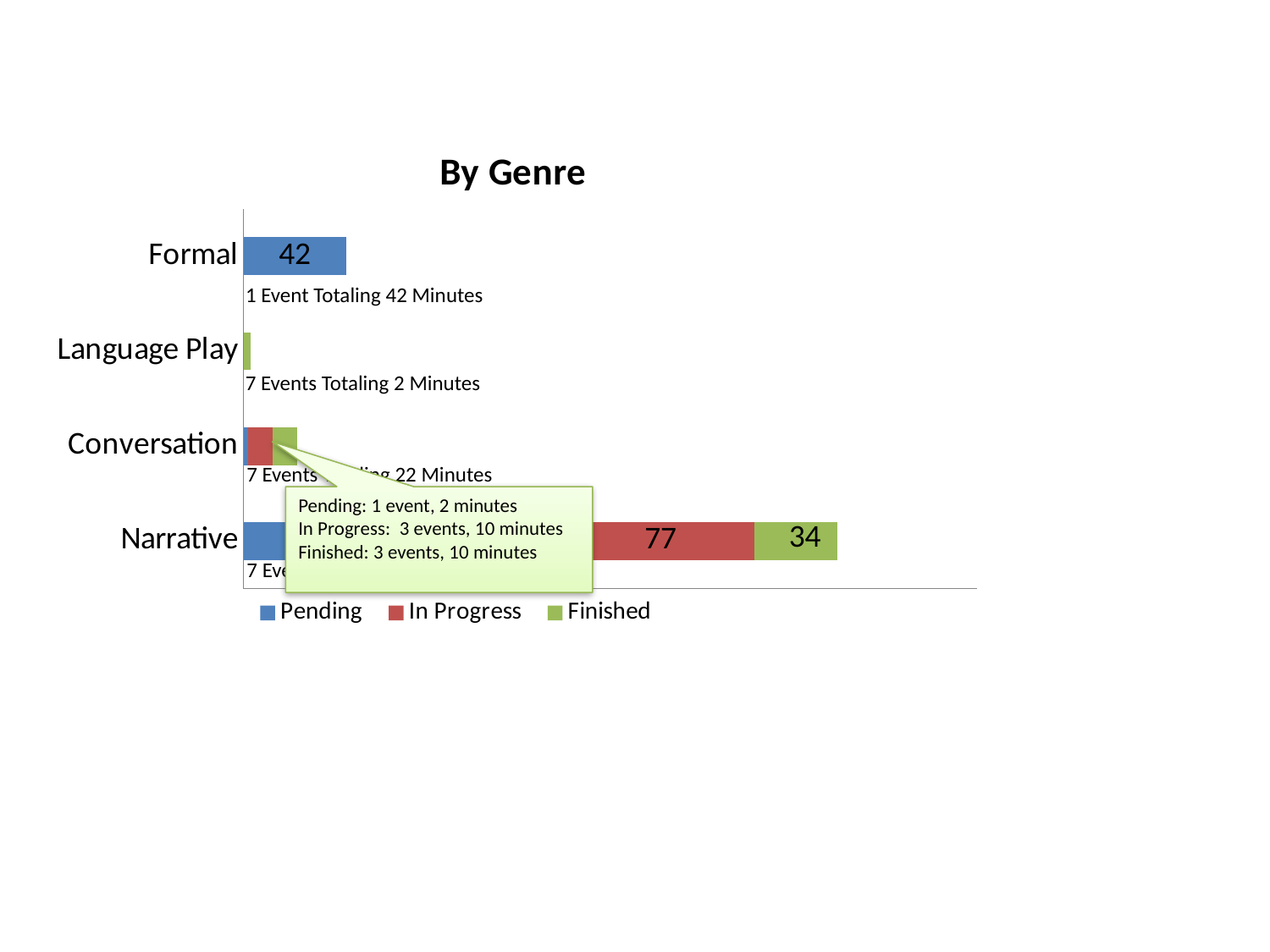

### Chart: By Genre

| Category | Pending | In Progress | Finished |
|---|---|---|---|
| Narrative | 132.0 | 77.0 | 34.0 |
| Conversation | 2.0 | 10.0 | 10.0 |
| Language Play | 0.0 | 0.0 | 3.0 |
| Formal | 42.0 | 0.0 | 0.0 |
1 Event Totaling 42 Minutes
7 Events Totaling 2 Minutes
7 Events Totaling 22 Minutes
Pending: 1 event, 2 minutes
In Progress:  3 events, 10 minutes
Finished: 3 events, 10 minutes

7 Events Totaling 4 hours 3 Minutes